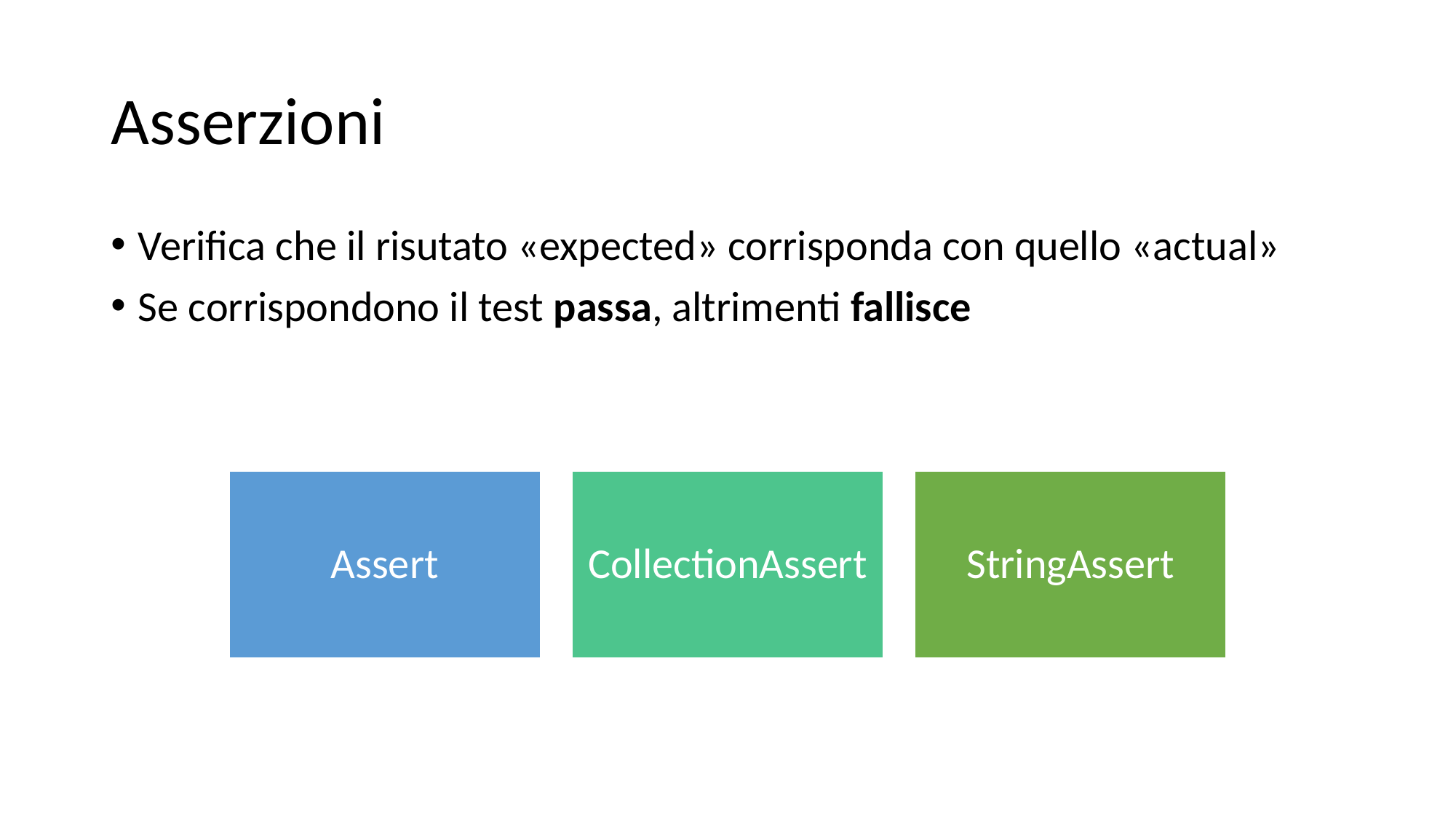

# Asserzioni
Verifica che il risutato «expected» corrisponda con quello «actual»
Se corrispondono il test passa, altrimenti fallisce

Assert
CollectionAssert
StringAssert